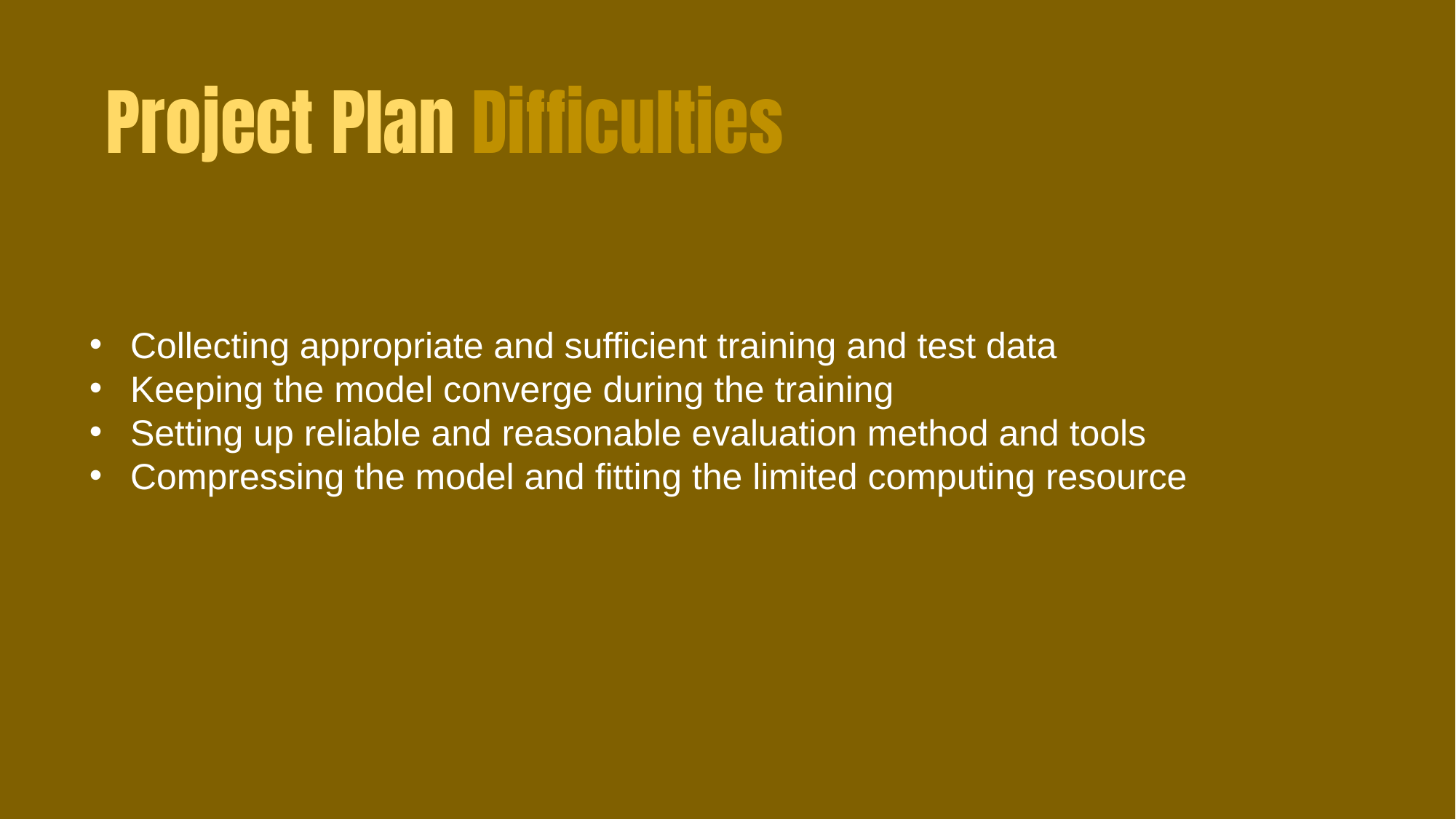

Project Plan Difficulties
Collecting appropriate and sufficient training and test data
Keeping the model converge during the training
Setting up reliable and reasonable evaluation method and tools
Compressing the model and fitting the limited computing resource